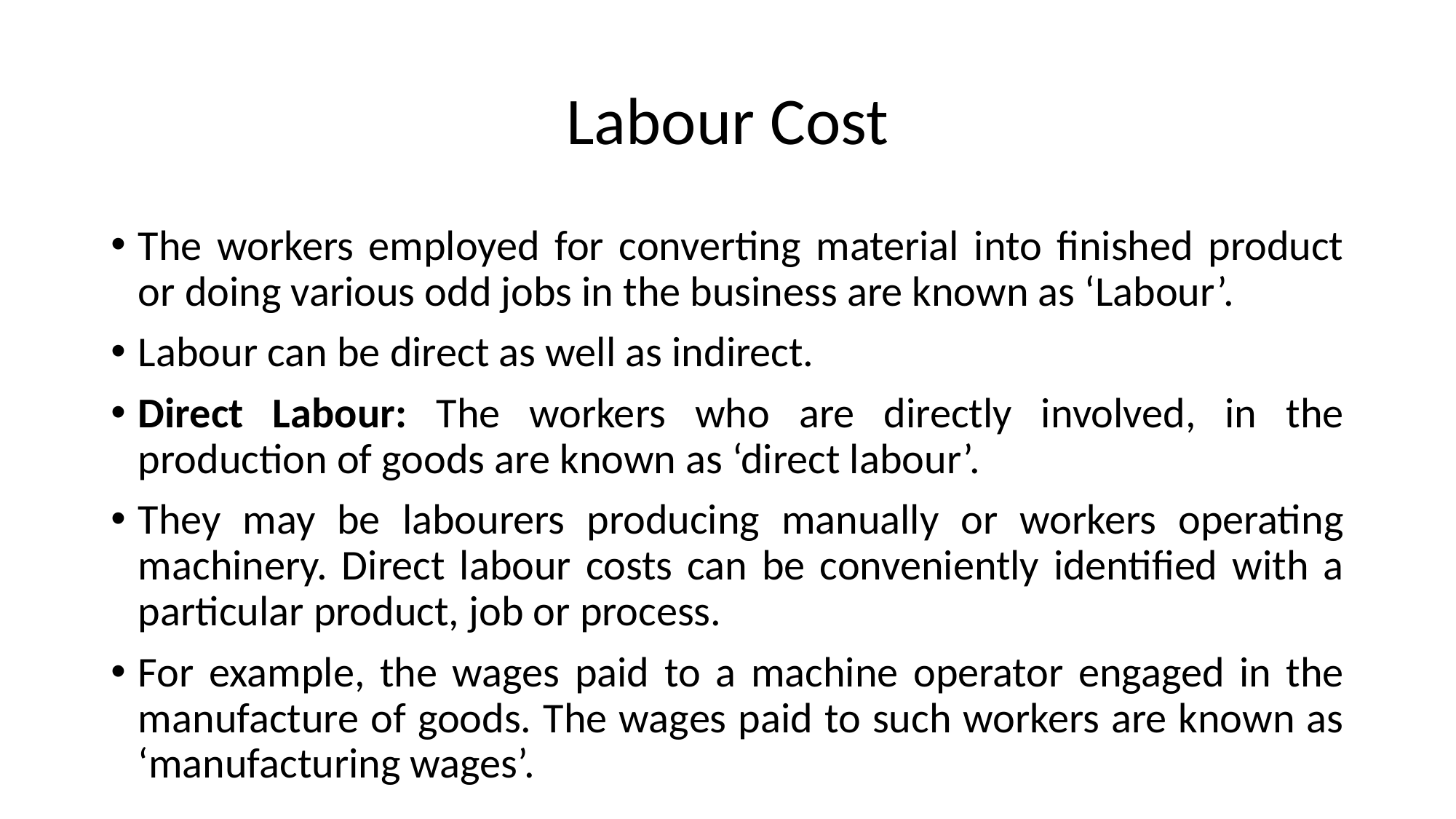

# Labour Cost
The workers employed for converting material into finished product or doing various odd jobs in the business are known as ‘Labour’.
Labour can be direct as well as indirect.
Direct Labour: The workers who are directly involved, in the production of goods are known as ‘direct labour’.
They may be labourers producing manually or workers operating machinery. Direct labour costs can be conveniently identified with a particular product, job or process.
For example, the wages paid to a machine operator engaged in the manufacture of goods. The wages paid to such workers are known as ‘manufacturing wages’.